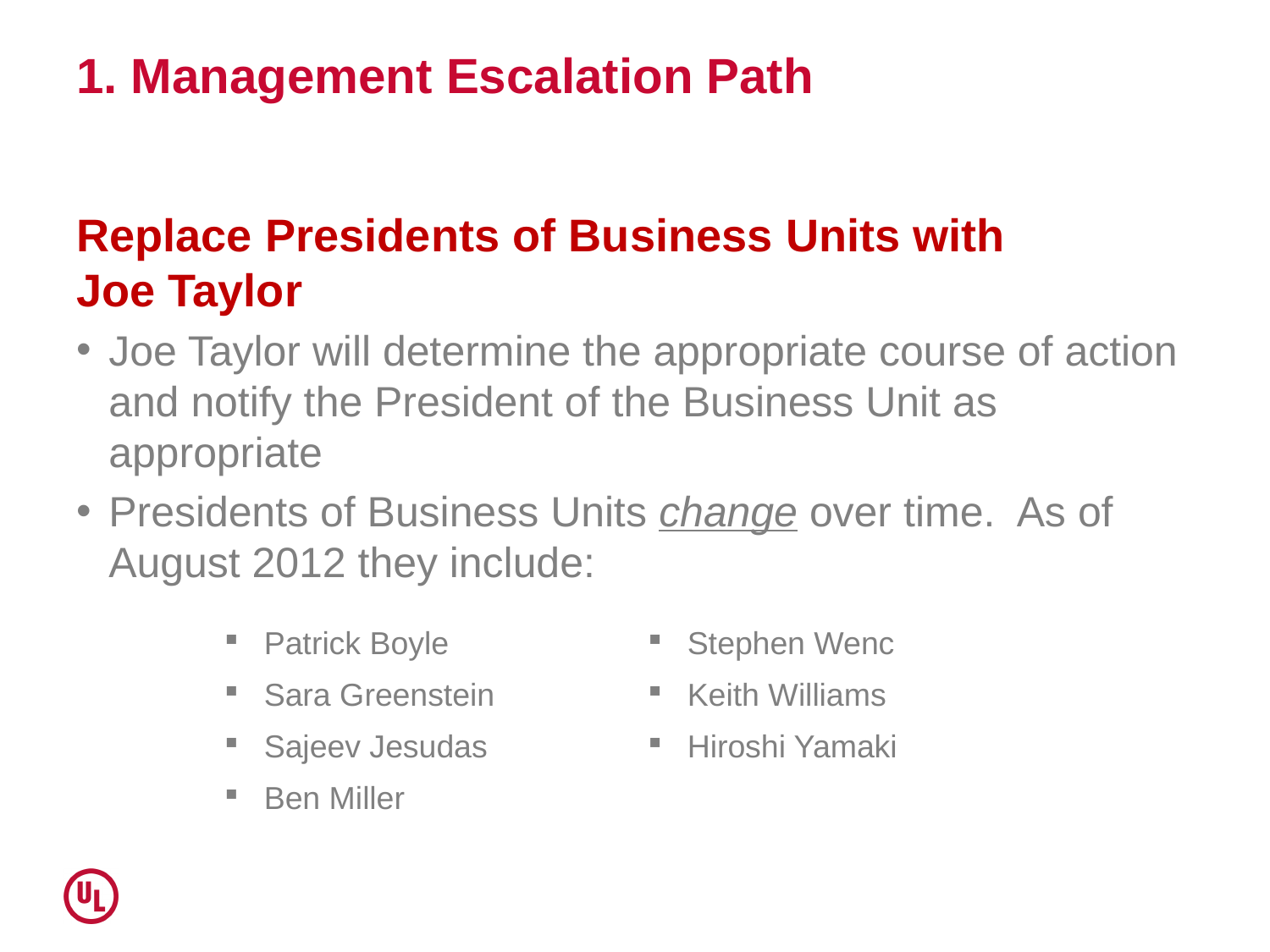

# 1. Management Escalation Path
Replace Presidents of Business Units with         Joe Taylor
Joe Taylor will determine the appropriate course of action and notify the President of the Business Unit as appropriate
Presidents of Business Units change over time.  As of August 2012 they include:
| Patrick Boyle | Stephen Wenc |
| --- | --- |
| Sara Greenstein | Keith Williams |
| Sajeev Jesudas | Hiroshi Yamaki |
| Ben Miller |  |